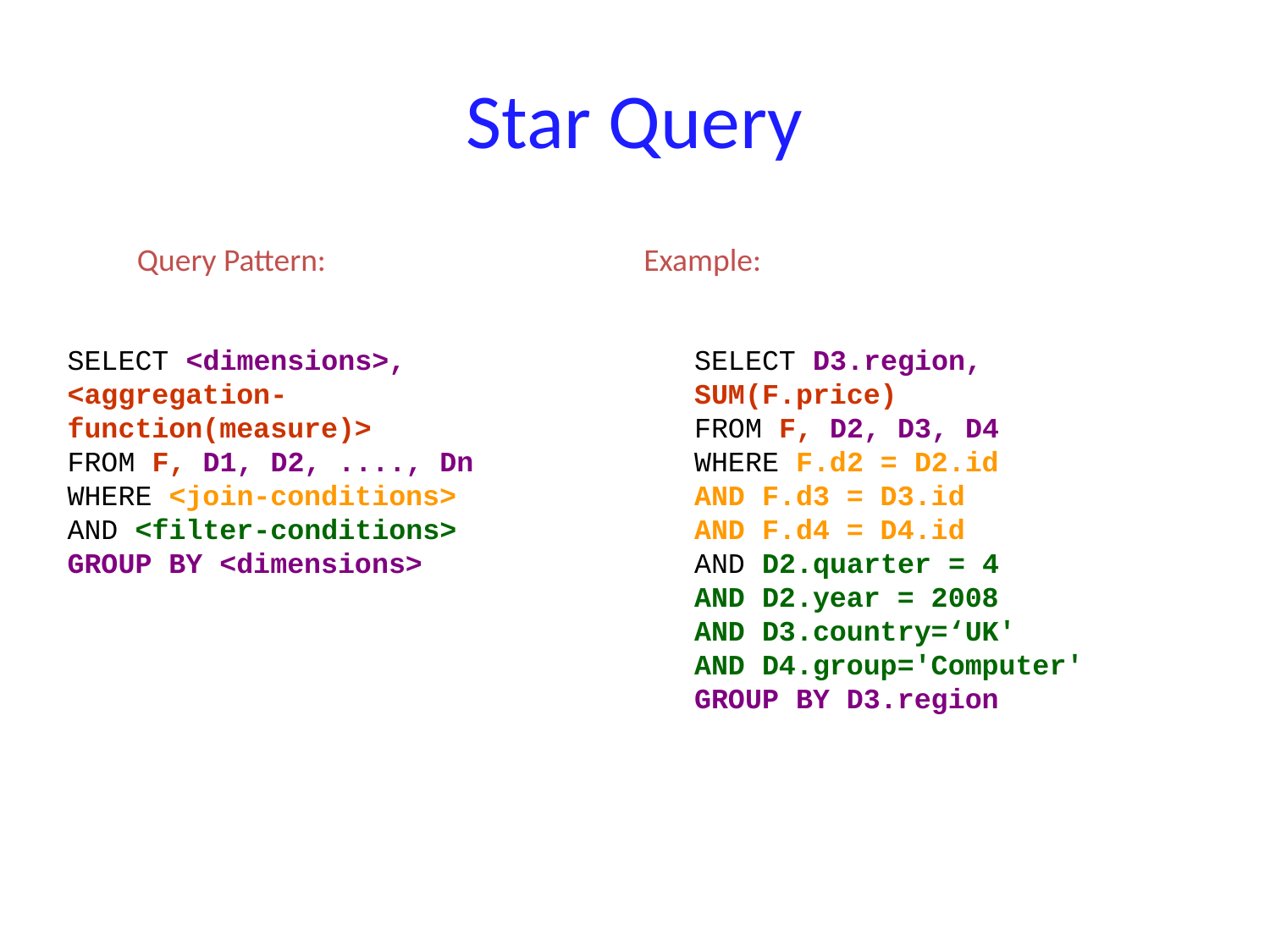

# Star Query
Query Pattern:
Example:
SELECT <dimensions>,
<aggregation-function(measure)>
FROM F, D1, D2, ...., Dn
WHERE <join-conditions>
AND <filter-conditions>
GROUP BY <dimensions>
SELECT D3.region,
SUM(F.price)
FROM F, D2, D3, D4
WHERE F.d2 = D2.id
AND F.d3 = D3.id
AND F.d4 = D4.id
AND D2.quarter = 4
AND D2.year = 2008
AND D3.country=‘UK'
AND D4.group='Computer'
GROUP BY D3.region